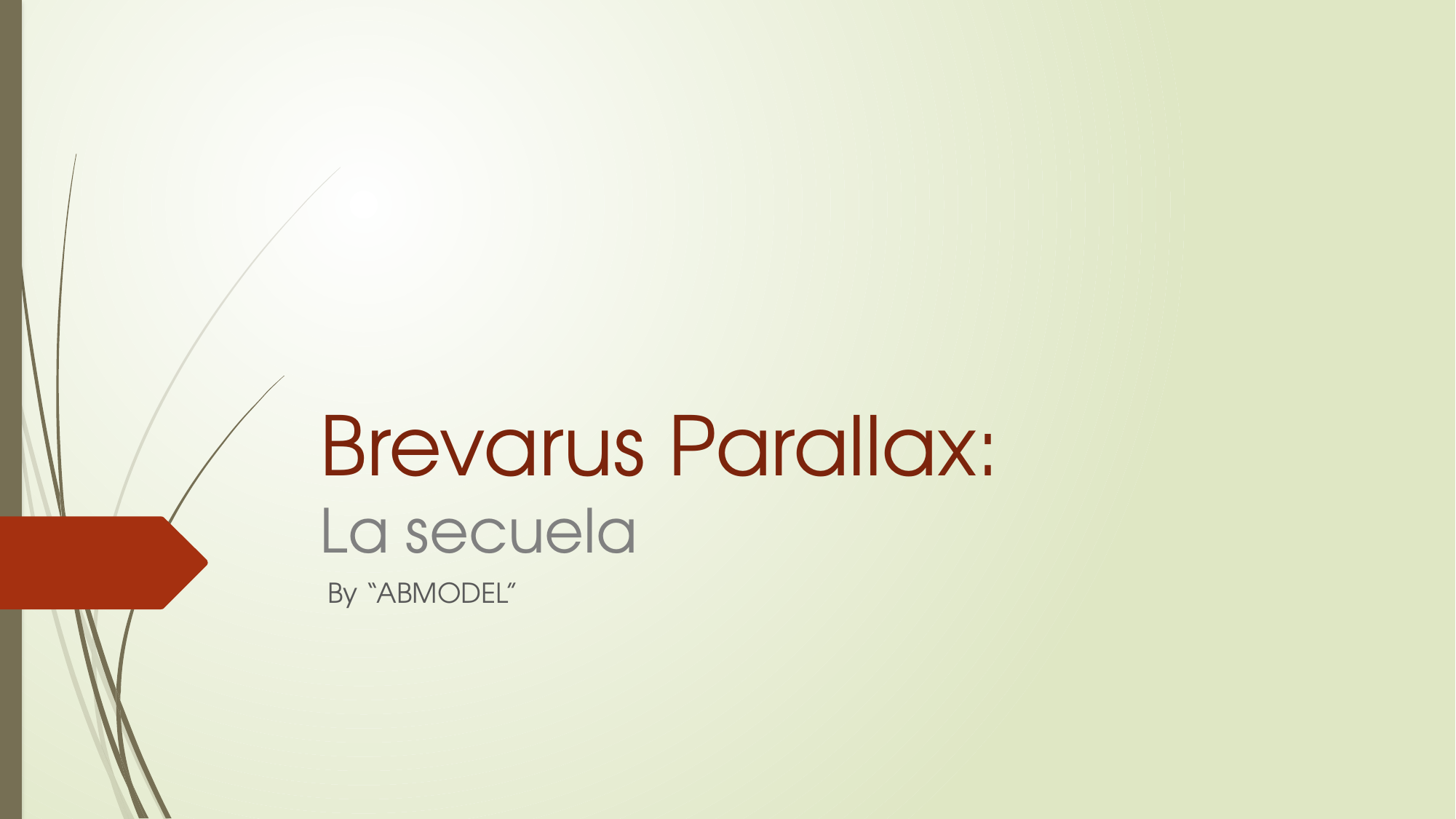

# Brevarus Parallax: La secuela
 By “ABMODEL”